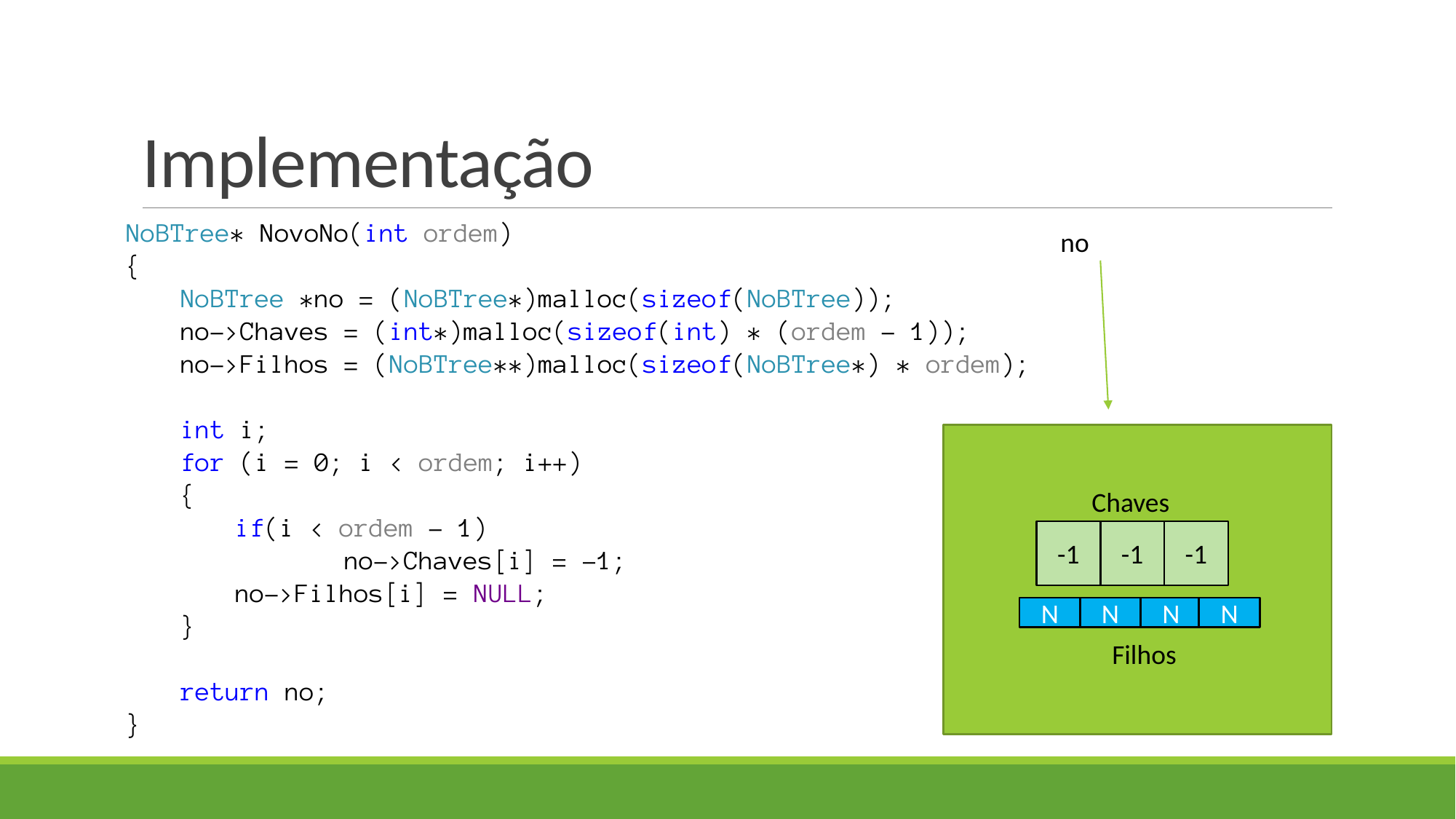

# Implementação
NoBTree* NovoNo(int ordem)
{
NoBTree *no = (NoBTree*)malloc(sizeof(NoBTree));
no->Chaves = (int*)malloc(sizeof(int) * (ordem - 1));
no->Filhos = (NoBTree**)malloc(sizeof(NoBTree*) * ordem);

int i;
for (i = 0; i < ordem; i++)
{
if(i < ordem - 1)
	no->Chaves[i] = -1;
no->Filhos[i] = NULL;
}

return no;
}
no

Chaves
-1
-1
-1
N
N
N
N
Filhos